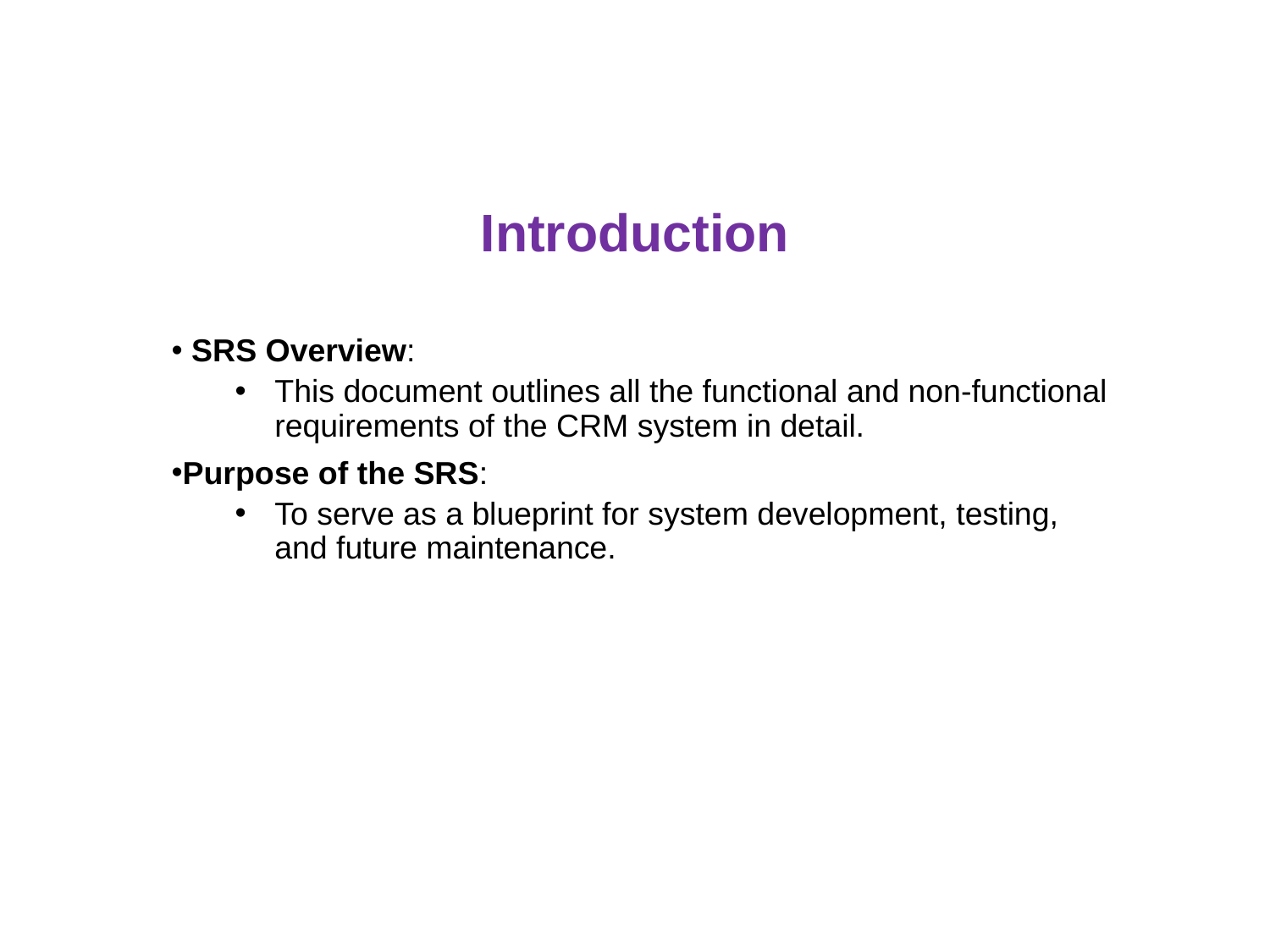

# Introduction
 SRS Overview:
This document outlines all the functional and non-functional requirements of the CRM system in detail.
Purpose of the SRS:
To serve as a blueprint for system development, testing, and future maintenance.